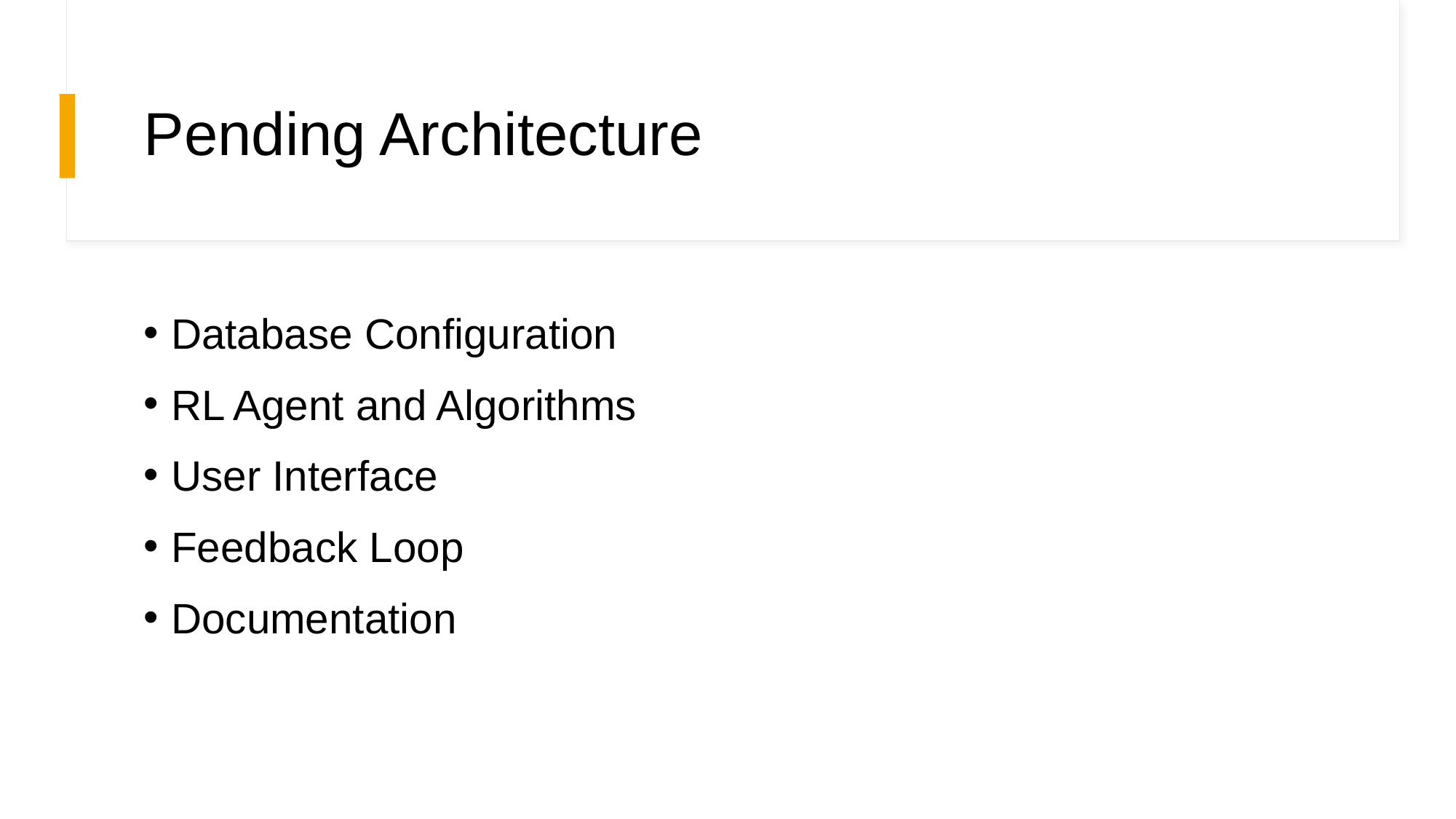

# Pending Architecture
Database Configuration
RL Agent and Algorithms
User Interface
Feedback Loop
Documentation